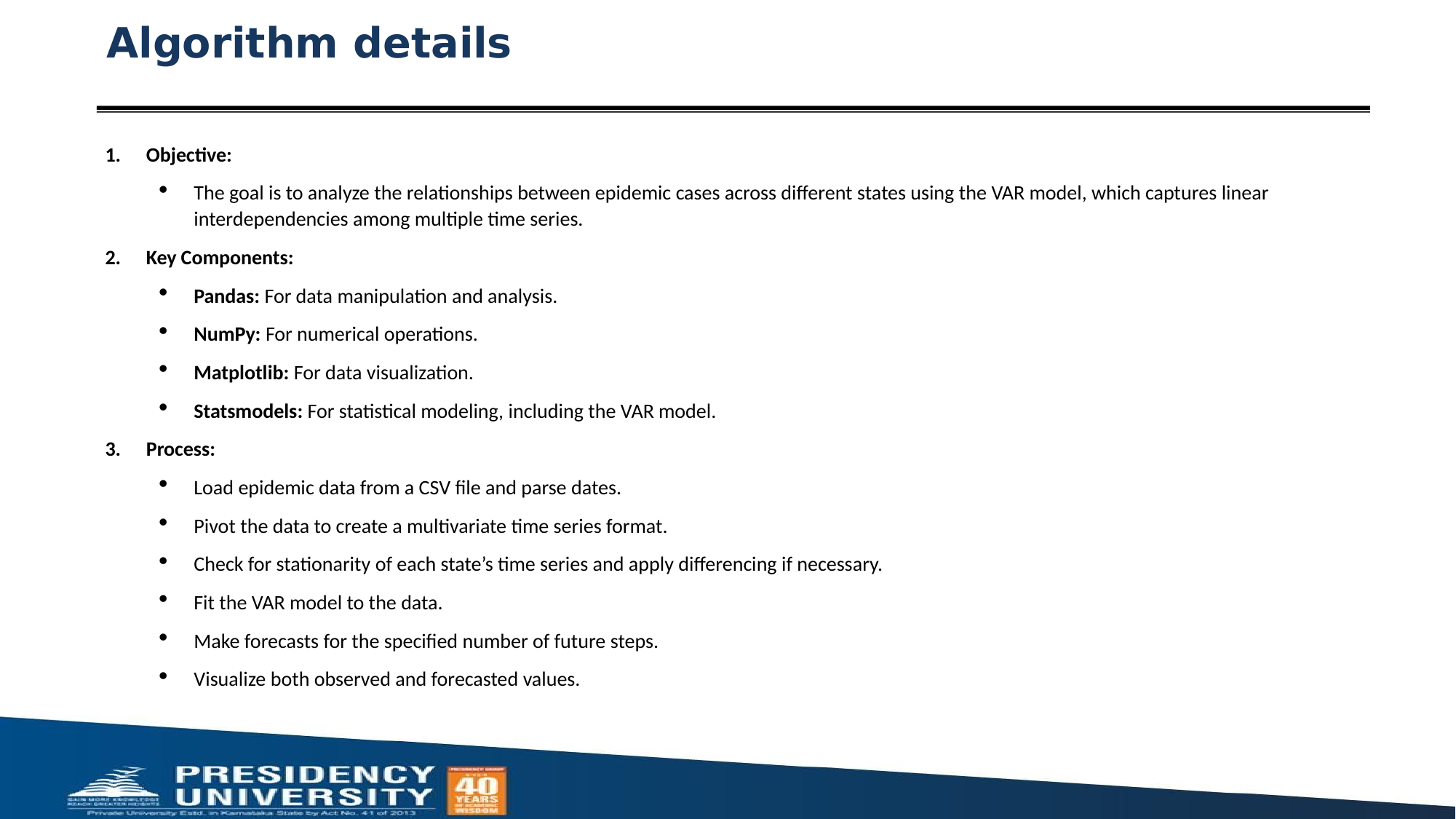

# Algorithm details
Objective:
The goal is to analyze the relationships between epidemic cases across different states using the VAR model, which captures linear interdependencies among multiple time series.
Key Components:
Pandas: For data manipulation and analysis.
NumPy: For numerical operations.
Matplotlib: For data visualization.
Statsmodels: For statistical modeling, including the VAR model.
Process:
Load epidemic data from a CSV file and parse dates.
Pivot the data to create a multivariate time series format.
Check for stationarity of each state’s time series and apply differencing if necessary.
Fit the VAR model to the data.
Make forecasts for the specified number of future steps.
Visualize both observed and forecasted values.